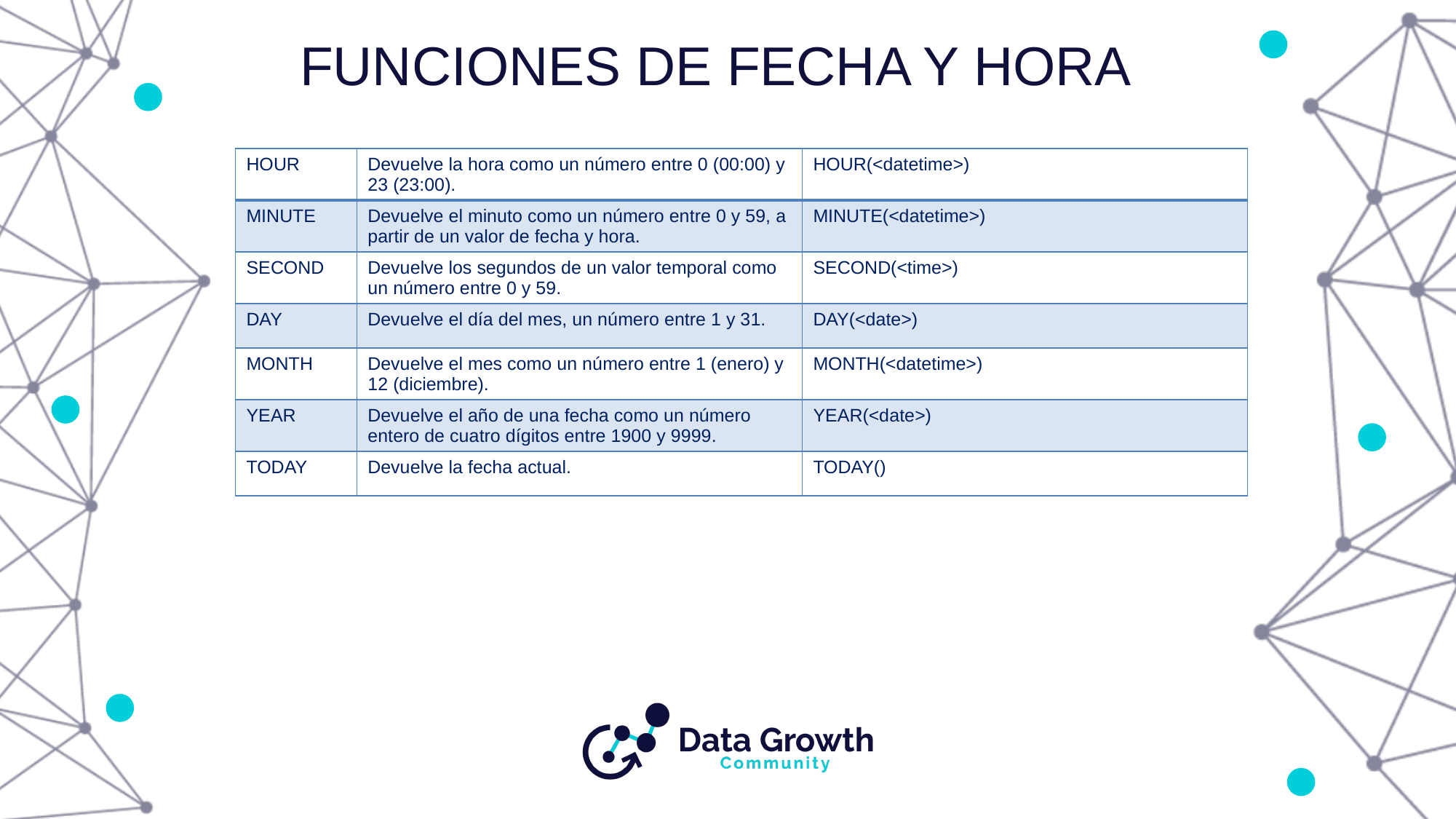

# FUNCIONES DE FECHA Y HORA
| HOUR | Devuelve la hora como un número entre 0 (00:00) y 23 (23:00). | HOUR(<datetime>) |
| --- | --- | --- |
| MINUTE | Devuelve el minuto como un número entre 0 y 59, a partir de un valor de fecha y hora. | MINUTE(<datetime>) |
| SECOND | Devuelve los segundos de un valor temporal como un número entre 0 y 59. | SECOND(<time>) |
| DAY | Devuelve el día del mes, un número entre 1 y 31. | DAY(<date>) |
| MONTH | Devuelve el mes como un número entre 1 (enero) y 12 (diciembre). | MONTH(<datetime>) |
| YEAR | Devuelve el año de una fecha como un número entero de cuatro dígitos entre 1900 y 9999. | YEAR(<date>) |
| TODAY | Devuelve la fecha actual. | TODAY() |